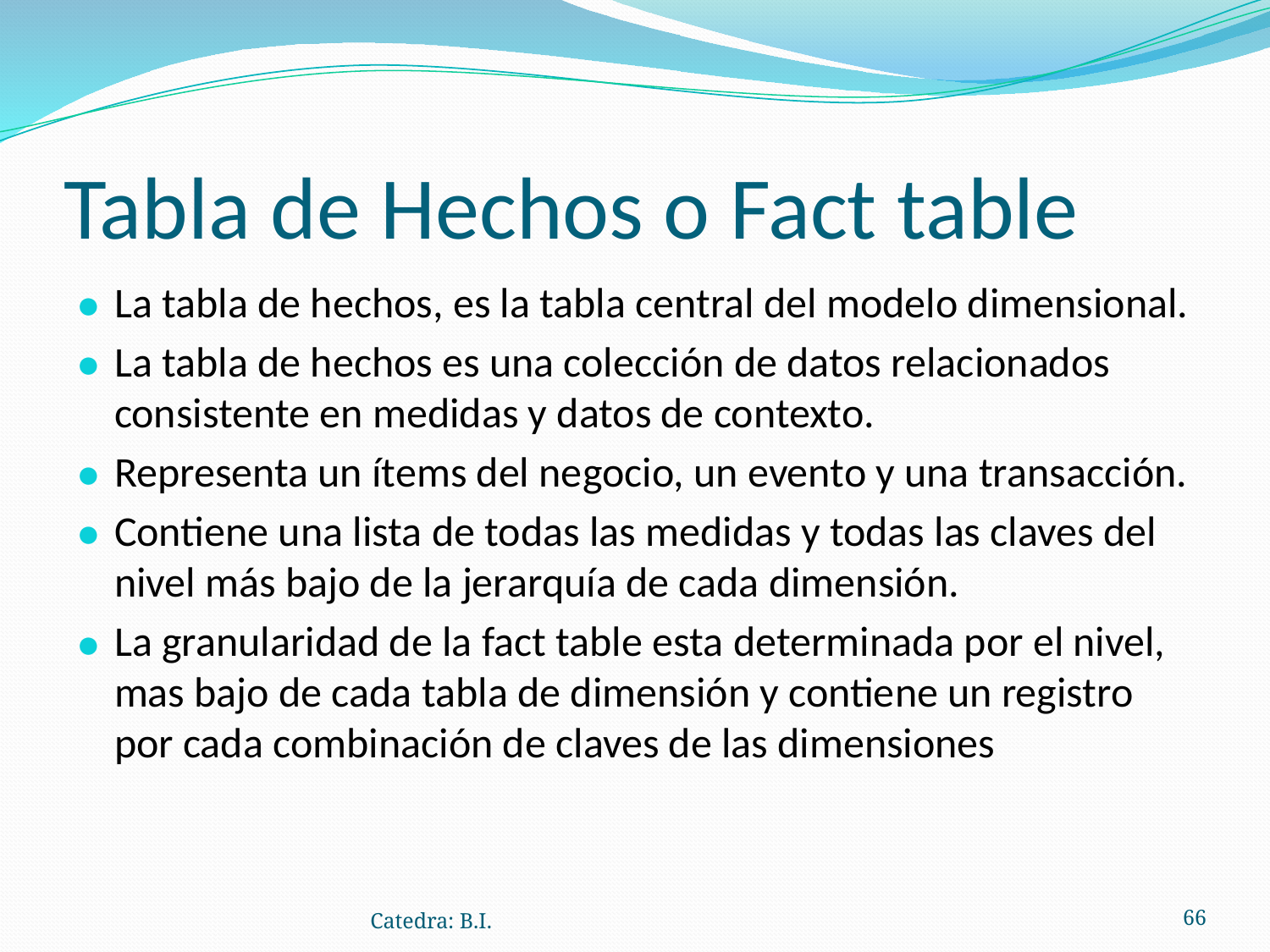

# Tabla de Hechos o Fact table
La tabla de hechos, es la tabla central del modelo dimensional.
La tabla de hechos es una colección de datos relacionados consistente en medidas y datos de contexto.
Representa un ítems del negocio, un evento y una transacción.
Contiene una lista de todas las medidas y todas las claves del nivel más bajo de la jerarquía de cada dimensión.
La granularidad de la fact table esta determinada por el nivel, mas bajo de cada tabla de dimensión y contiene un registro por cada combinación de claves de las dimensiones

Catedra: B.I.
66